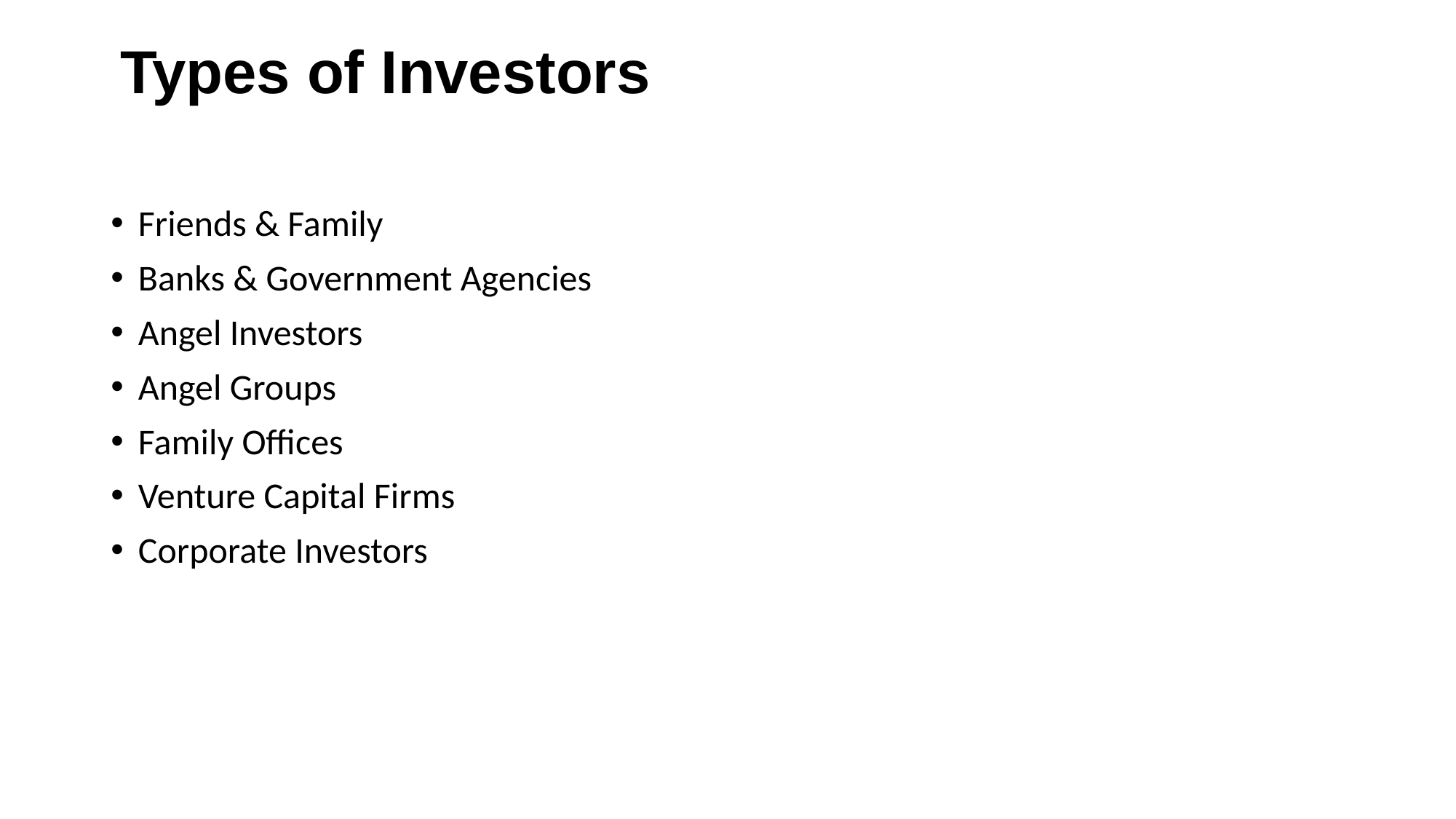

# Types of Investors
Friends & Family
Banks & Government Agencies
Angel Investors
Angel Groups
Family Offices
Venture Capital Firms
Corporate Investors